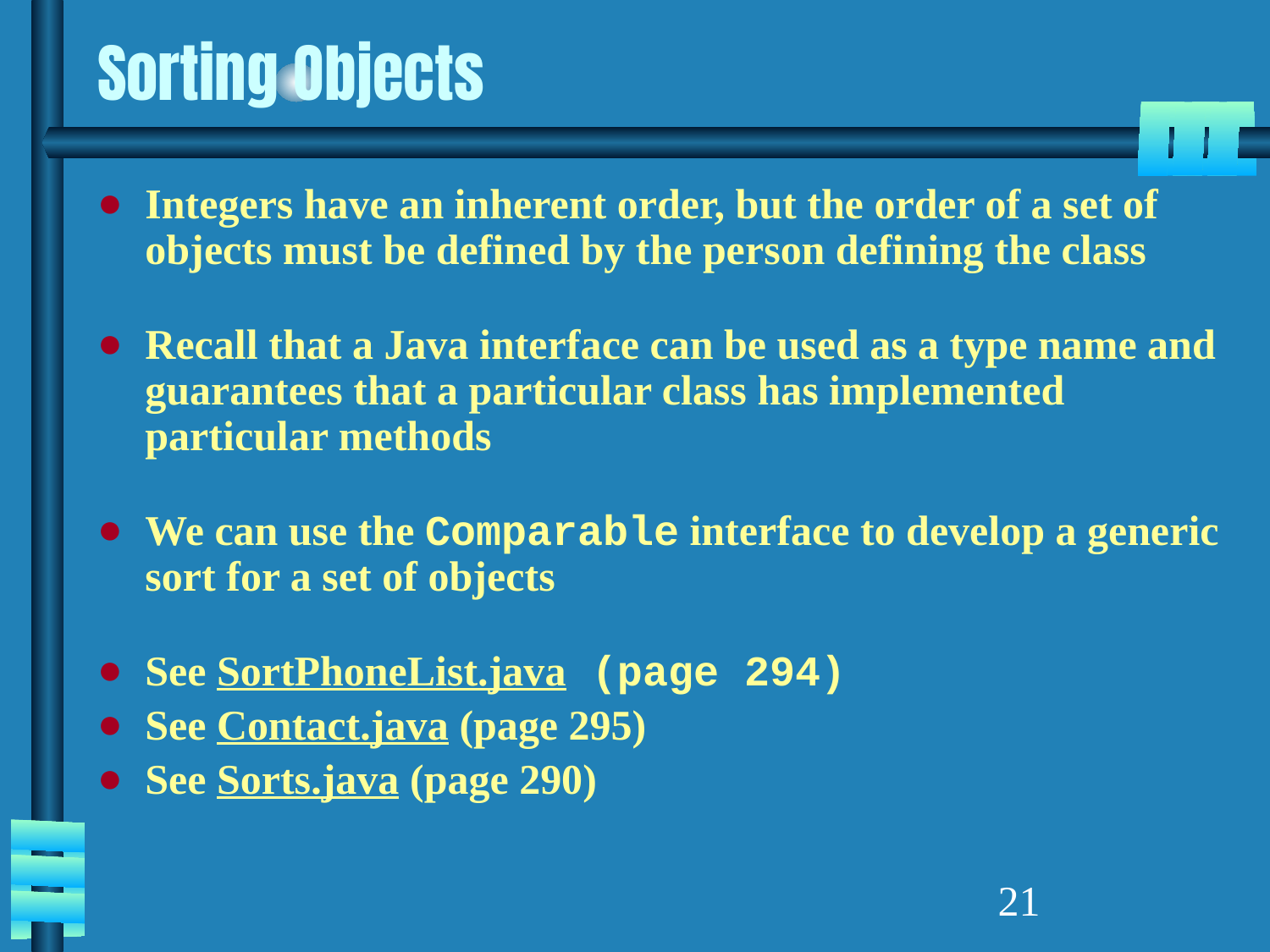

# Sorting Objects
Integers have an inherent order, but the order of a set of objects must be defined by the person defining the class

Recall that a Java interface can be used as a type name and guarantees that a particular class has implemented particular methods

We can use the Comparable interface to develop a generic sort for a set of objects

See SortPhoneList.java (page 294)
See Contact.java (page 295)
See Sorts.java (page 290)
21